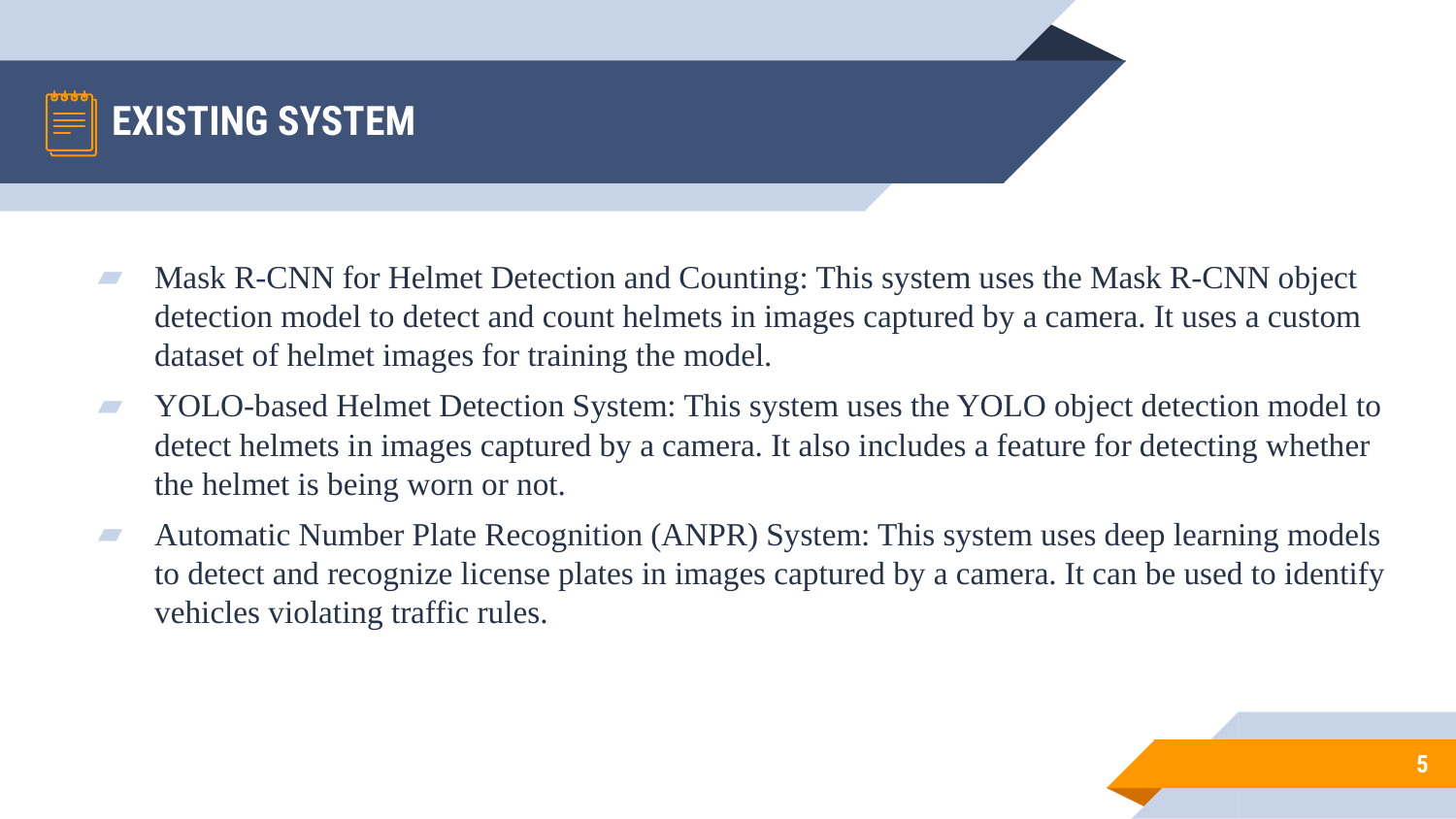

# EXISTING SYSTEM

Mask R-CNN for Helmet Detection and Counting: This system uses the Mask R-CNN object detection model to detect and count helmets in images captured by a camera. It uses a custom dataset of helmet images for training the model.
YOLO-based Helmet Detection System: This system uses the YOLO object detection model to detect helmets in images captured by a camera. It also includes a feature for detecting whether the helmet is being worn or not.
Automatic Number Plate Recognition (ANPR) System: This system uses deep learning models to detect and recognize license plates in images captured by a camera. It can be used to identify vehicles violating traffic rules.
5